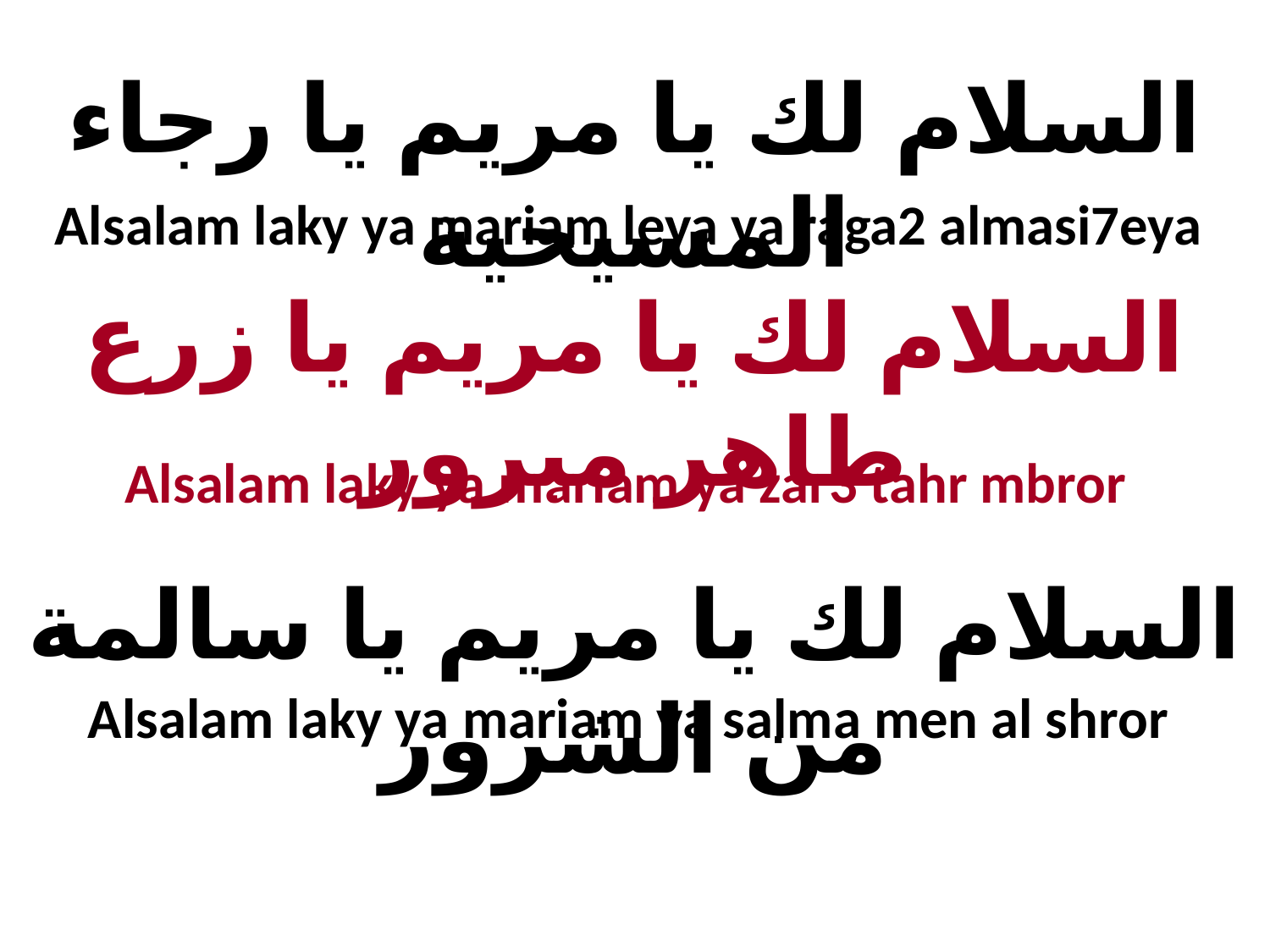

السلام لك يا مريم يا رجاء المسيحية

Alsalam laky ya mariam leya ya raga2 almasi7eya
السلام لك يا مريم يا زرع طاهر مبرور
Alsalam laky ya mariam ya zar3 tahr mbror
السلام لك يا مريم يا سالمة من الشرور
Alsalam laky ya mariam ya salma men al shror